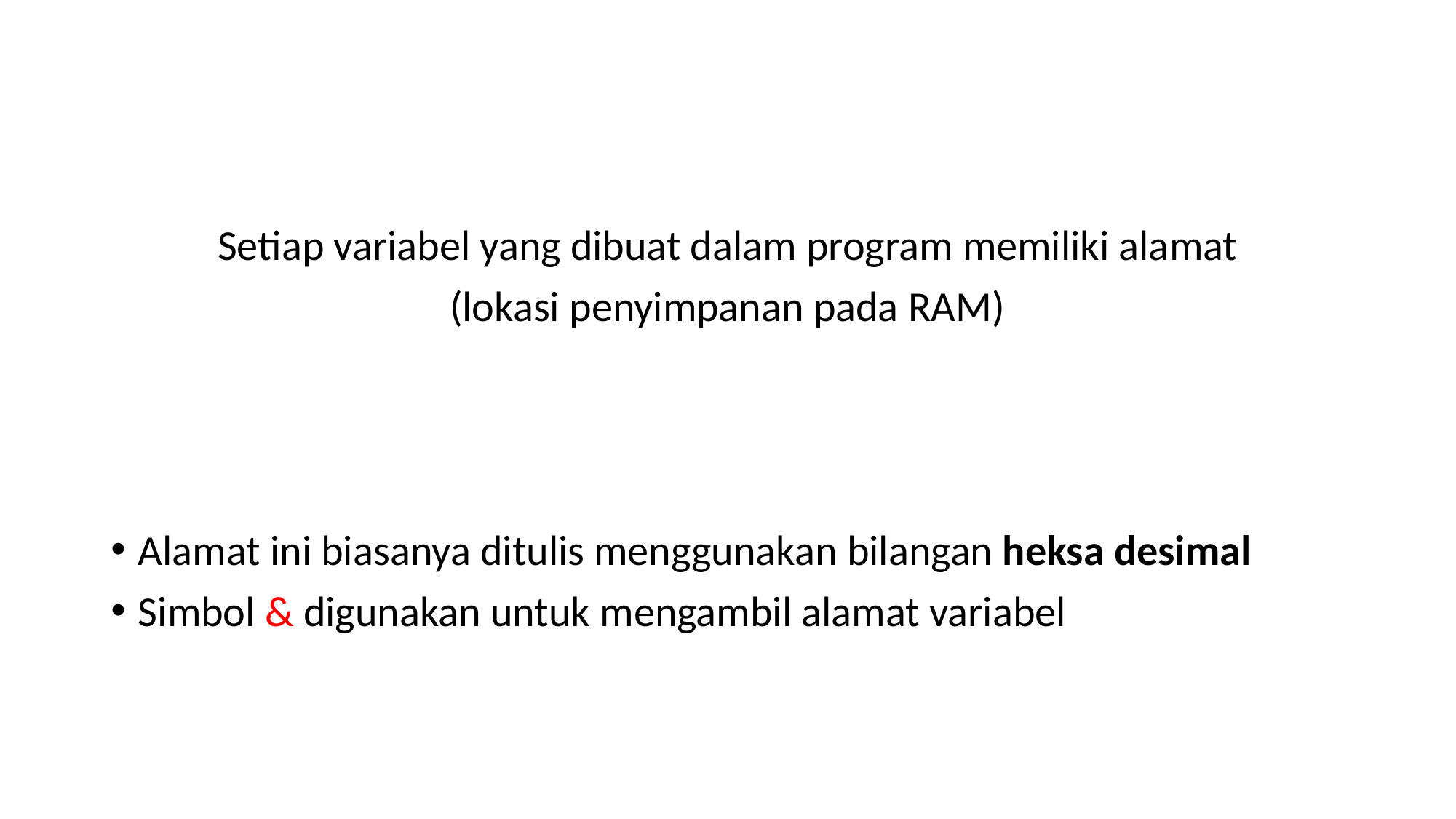

#
Setiap variabel yang dibuat dalam program memiliki alamat
(lokasi penyimpanan pada RAM)

Alamat ini biasanya ditulis menggunakan bilangan heksa desimal
Simbol & digunakan untuk mengambil alamat variabel